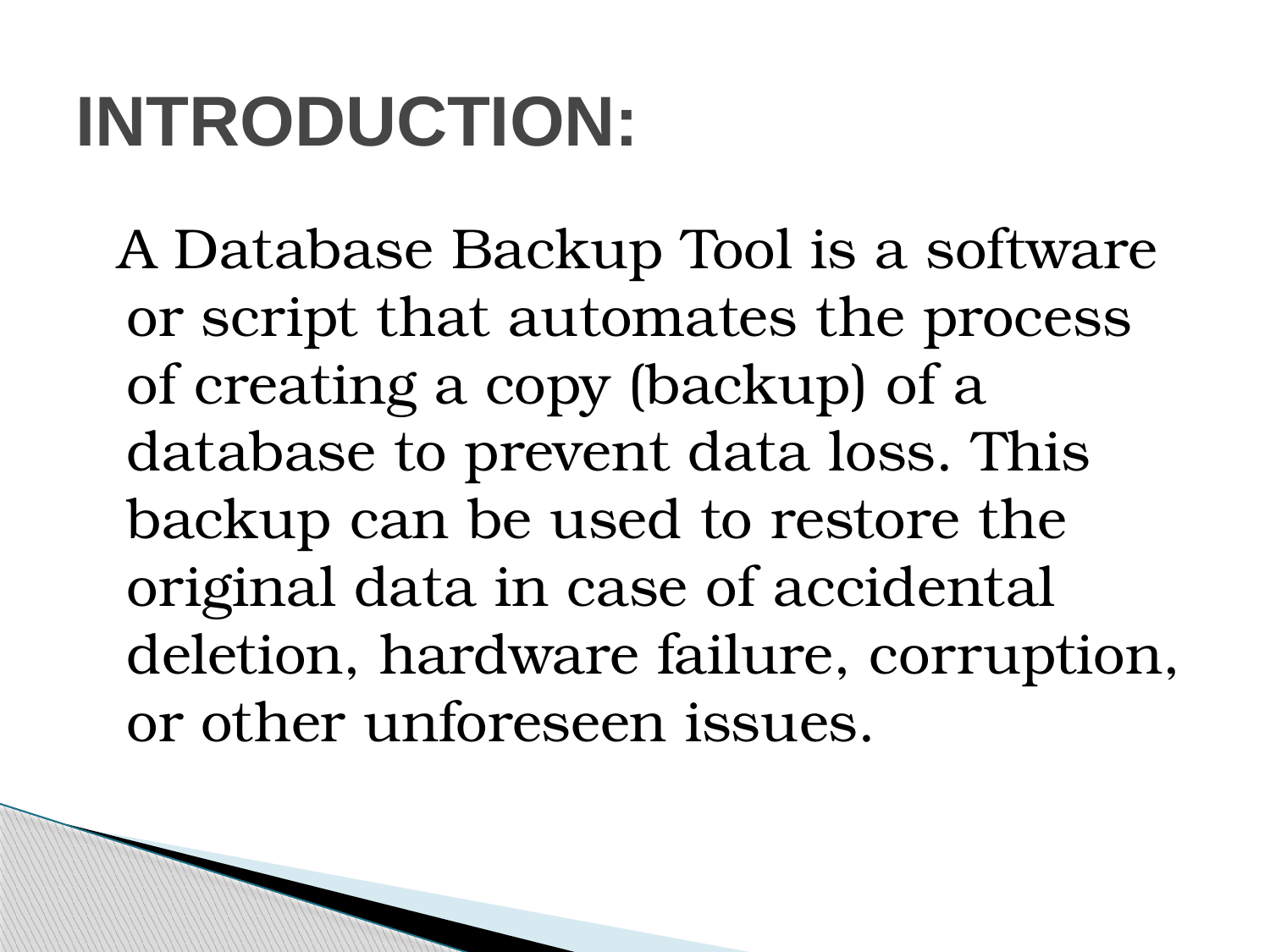

# INTRODUCTION:
  A Database Backup Tool is a software or script that automates the process of creating a copy (backup) of a database to prevent data loss. This backup can be used to restore the original data in case of accidental deletion, hardware failure, corruption, or other unforeseen issues.